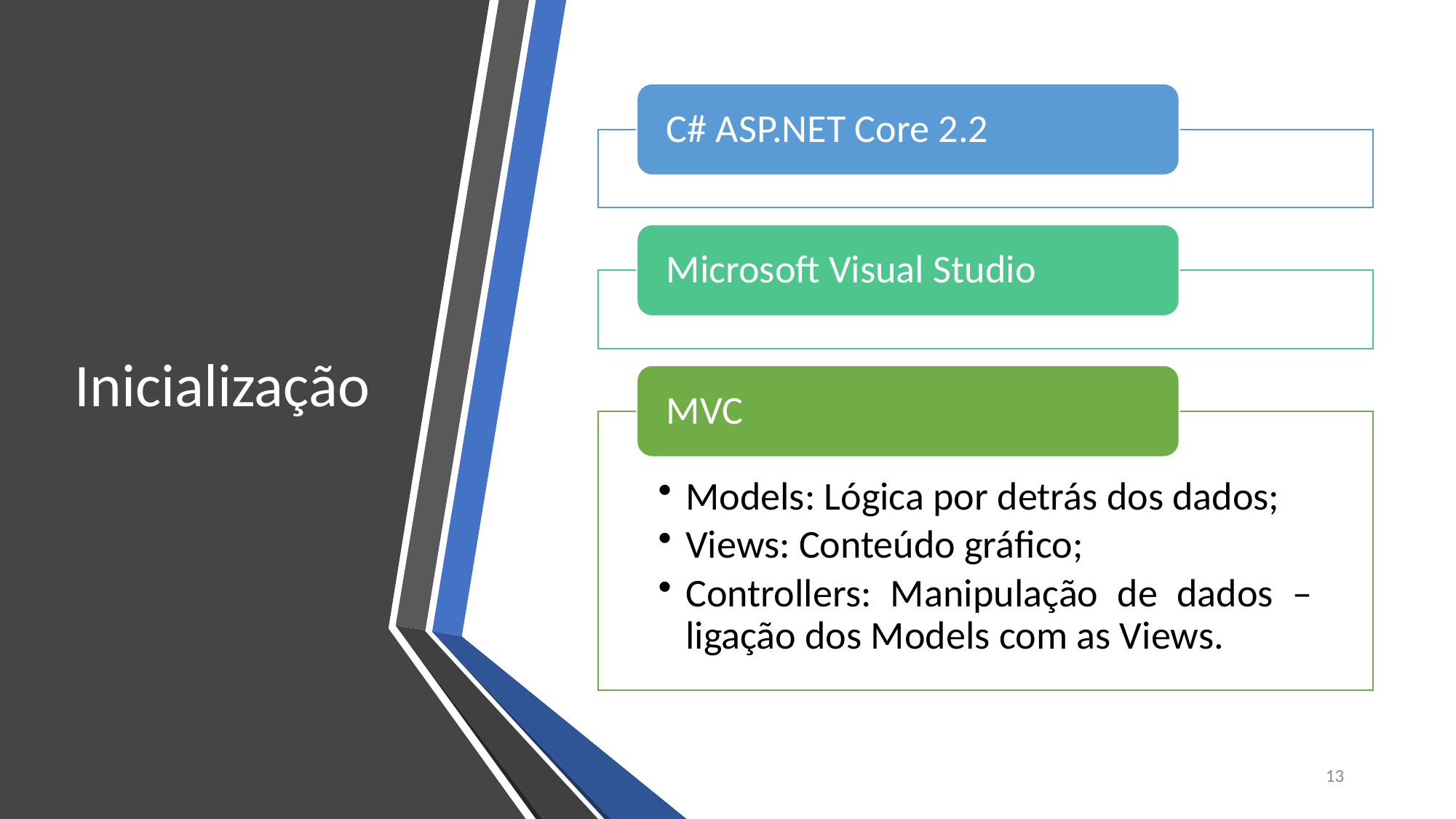

# Inicialização
C# ASP.NET Core 2.2
Microsoft Visual Studio
Models: Lógica por detrás dos dados;
Views: Conteúdo gráfico;
Controllers: Manipulação de dados – ligação dos Models com as Views.
MVC
13